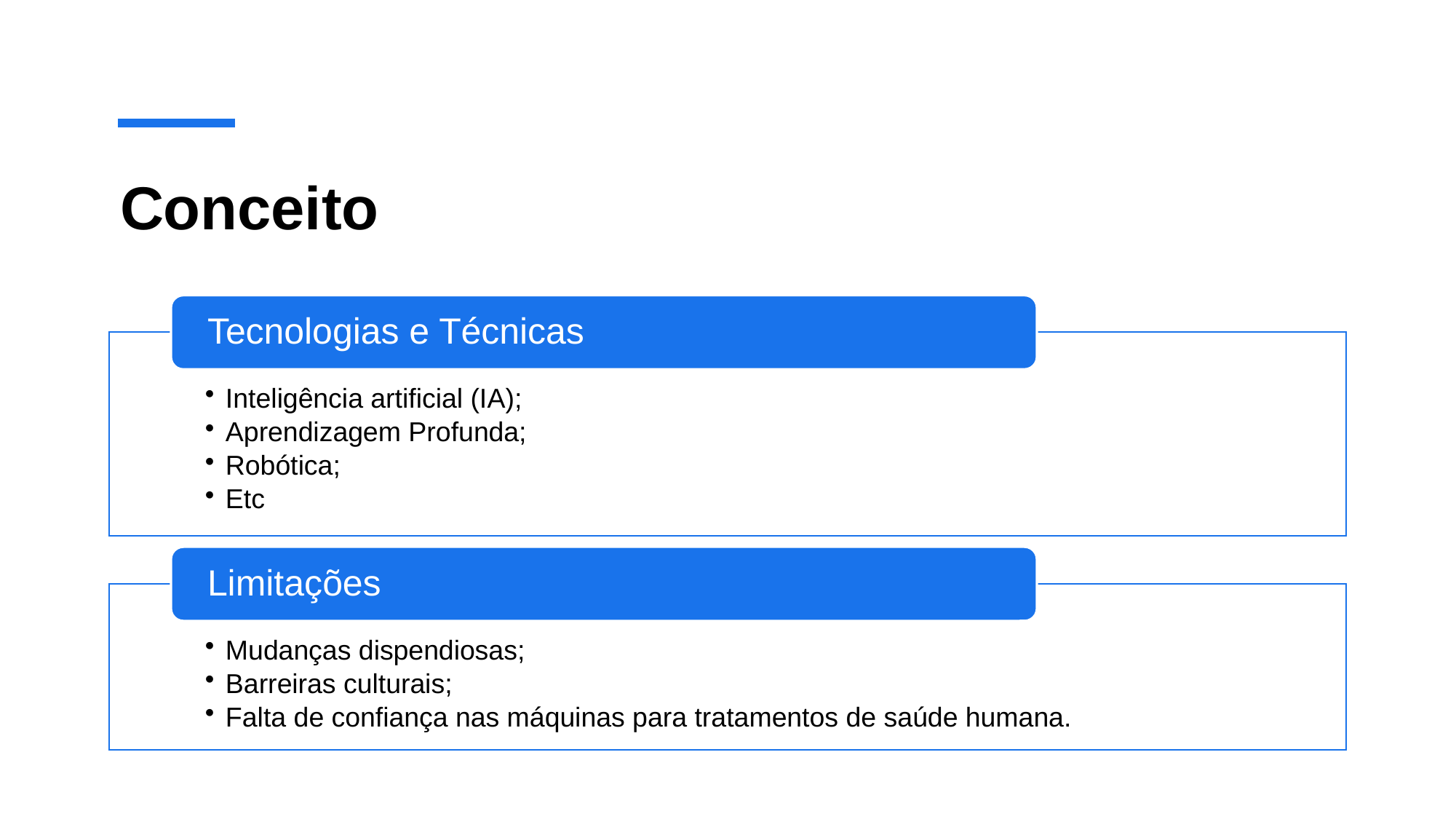

# Conceito

Tecnologias e Técnicas

Inteligência artificial (IA);
Aprendizagem Profunda;
Robótica;
Etc

Limitações

Mudanças dispendiosas;
Barreiras culturais;
Falta de confiança nas máquinas para tratamentos de saúde humana.